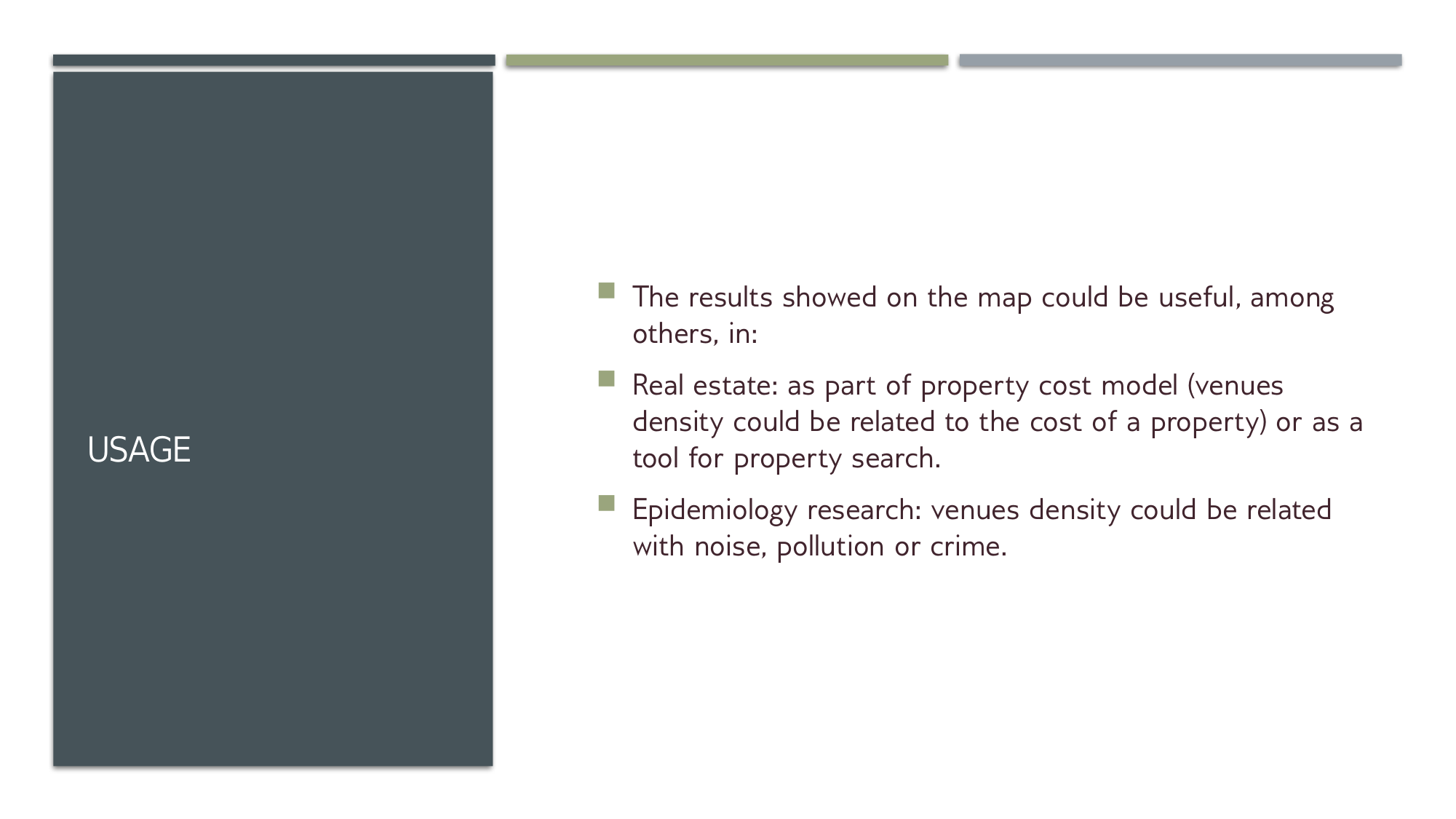

The results showed on the map could be useful, among others, in:
Real estate: as part of property cost model (venues density could be related to the cost of a property) or as a tool for property search.
Epidemiology research: venues density could be related with noise, pollution or crime.
# Usage